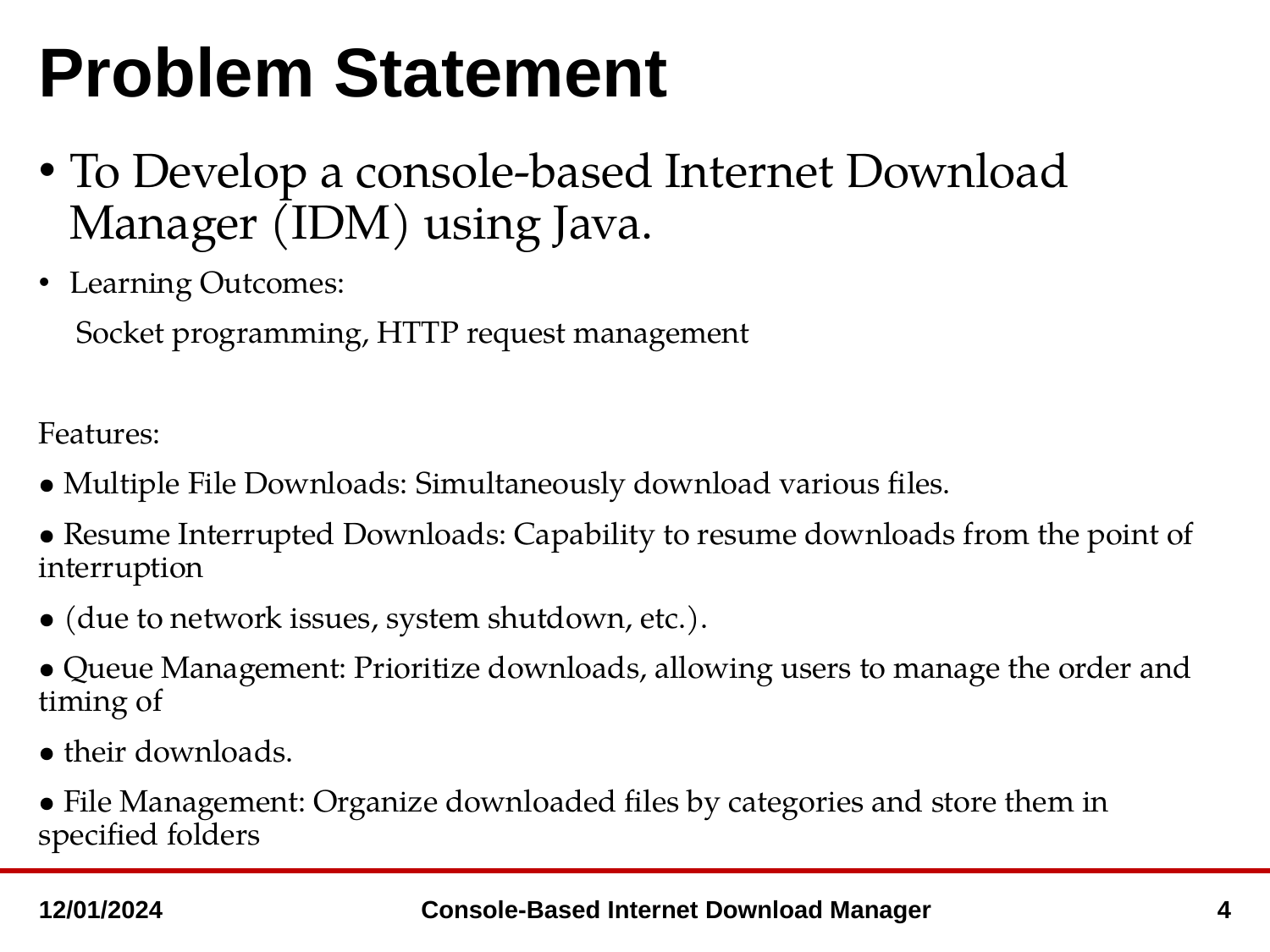

# Problem Statement
To Develop a console-based Internet Download Manager (IDM) using Java.
Learning Outcomes:
     Socket programming, HTTP request management

Features:
• Multiple File Downloads: Simultaneously download various files.
• Resume Interrupted Downloads: Capability to resume downloads from the point of interruption
• (due to network issues, system shutdown, etc.).
• Queue Management: Prioritize downloads, allowing users to manage the order and timing of
• their downloads.
• File Management: Organize downloaded files by categories and store them in specified folders

12/01/2024
4
Console-Based Internet Download Manager